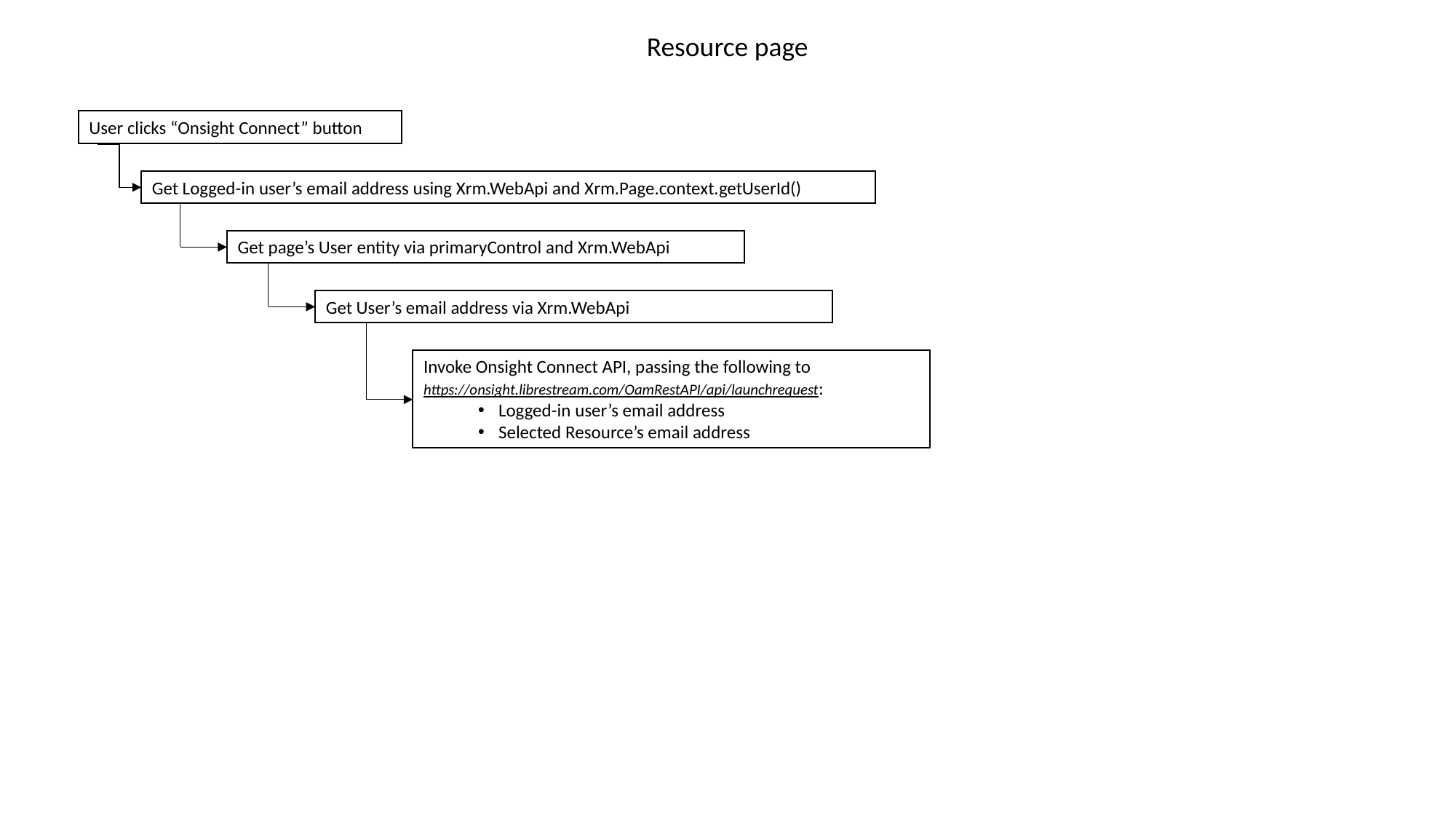

Resource page
User clicks “Onsight Connect” button
Get Logged-in user’s email address using Xrm.WebApi and Xrm.Page.context.getUserId()
Get page’s User entity via primaryControl and Xrm.WebApi
Get User’s email address via Xrm.WebApi
Invoke Onsight Connect API, passing the following to https://onsight.librestream.com/OamRestAPI/api/launchrequest:
Logged-in user’s email address
Selected Resource’s email address